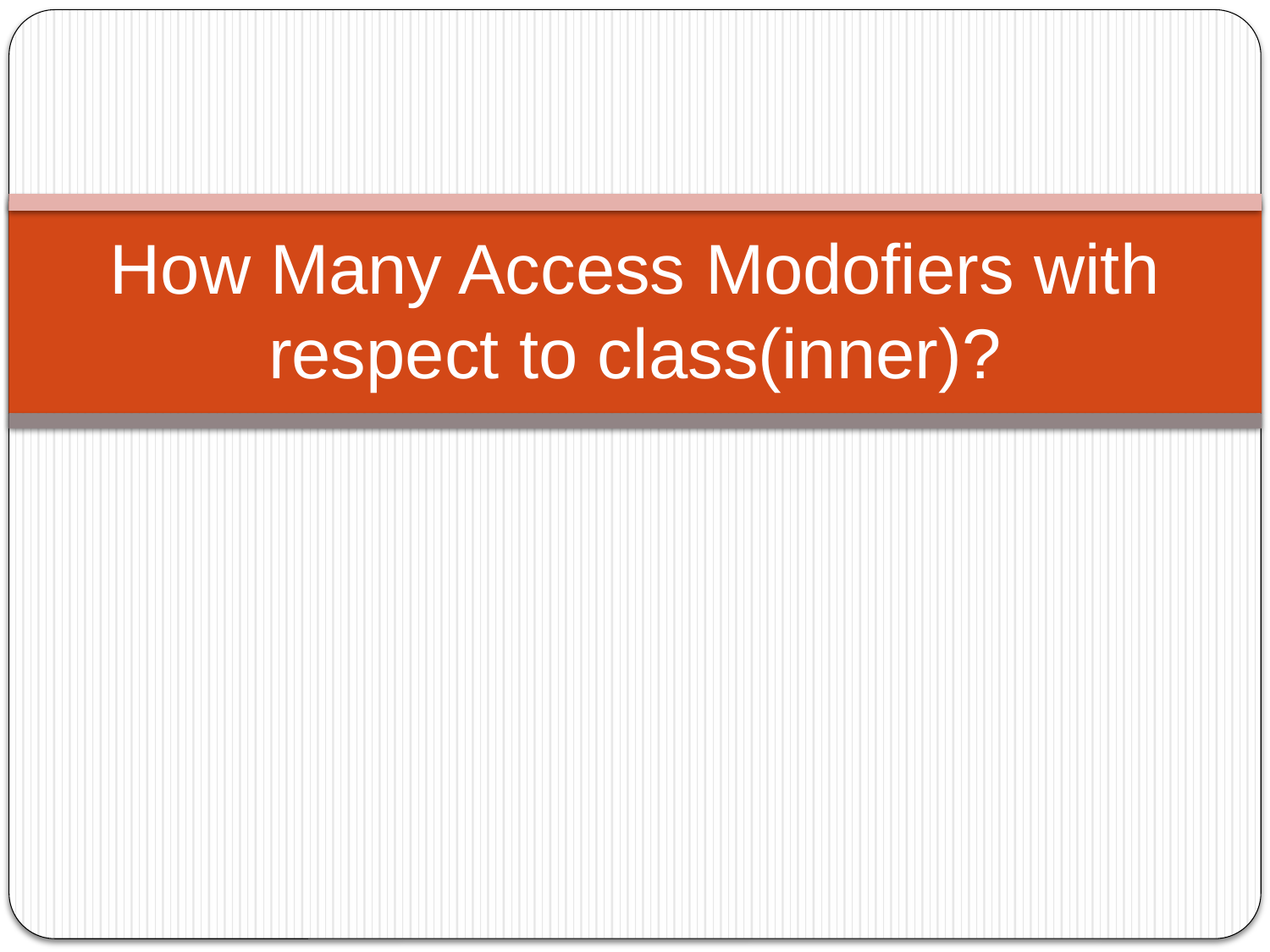

# How Many Access Modofiers with respect to class(inner)?